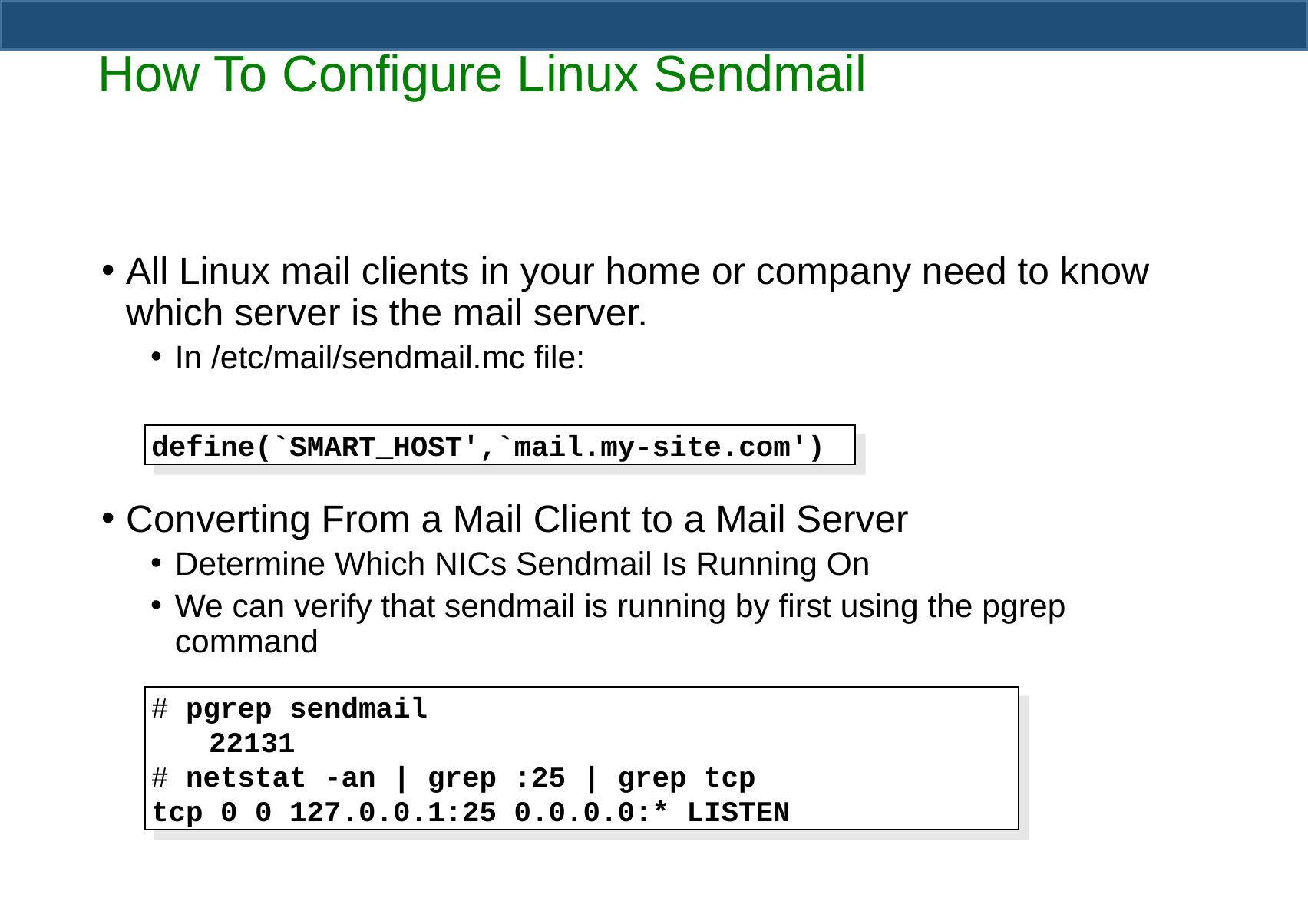

# How To Configure Linux Sendmail
All Linux mail clients in your home or company need to know which server is the mail server.
In /etc/mail/sendmail.mc file:

Converting From a Mail Client to a Mail Server
Determine Which NICs Sendmail Is Running On
We can verify that sendmail is running by first using the pgrep command

define(`SMART_HOST',`mail.my-site.com')
# pgrep sendmail 22131
# netstat -an | grep :25 | grep tcp
tcp 0 0 127.0.0.1:25 0.0.0.0:* LISTEN